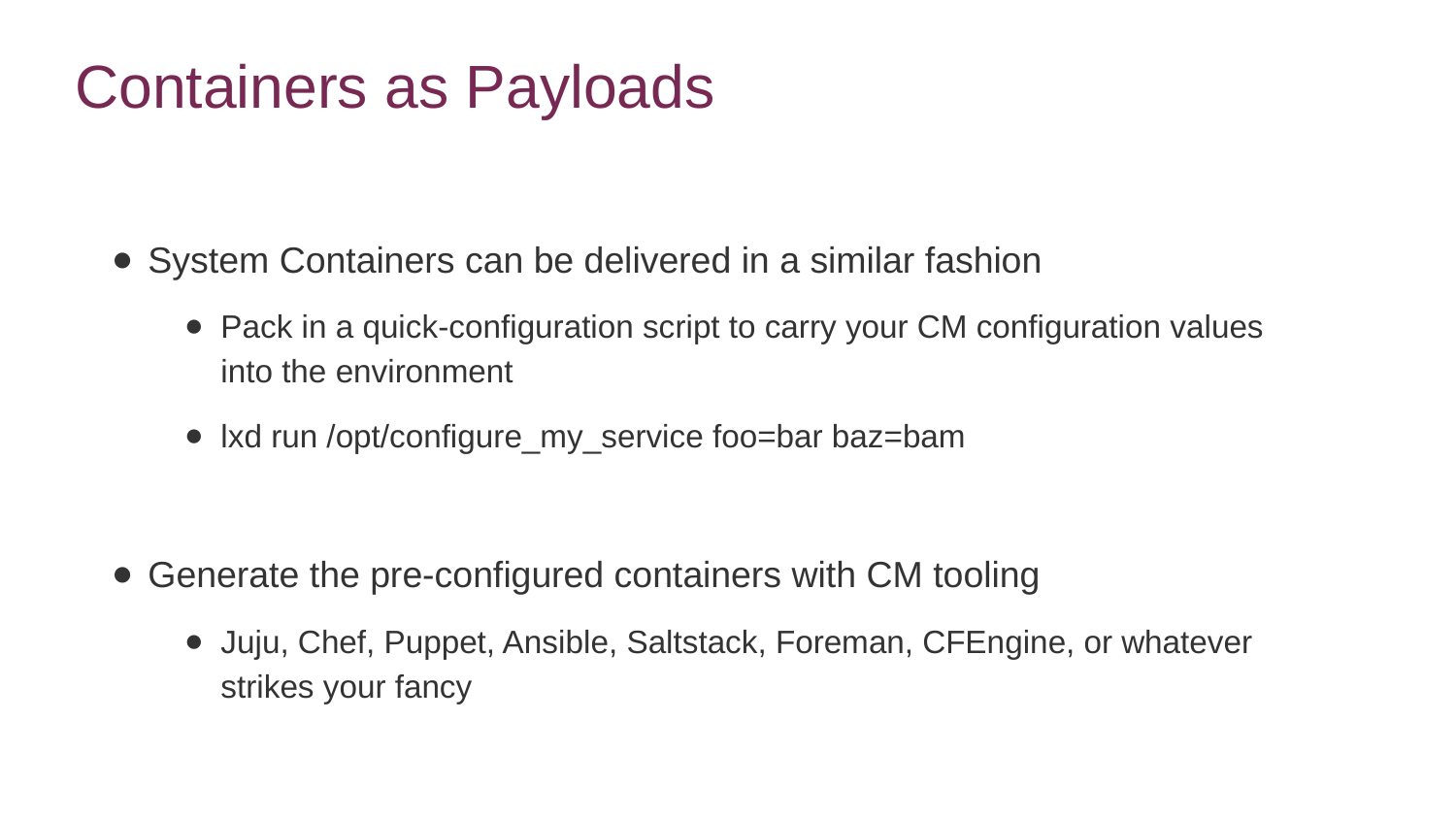

# Containers as Payloads
System Containers can be delivered in a similar fashion
Pack in a quick-configuration script to carry your CM configuration values into the environment
lxd run /opt/configure_my_service foo=bar baz=bam

Generate the pre-configured containers with CM tooling
Juju, Chef, Puppet, Ansible, Saltstack, Foreman, CFEngine, or whatever strikes your fancy